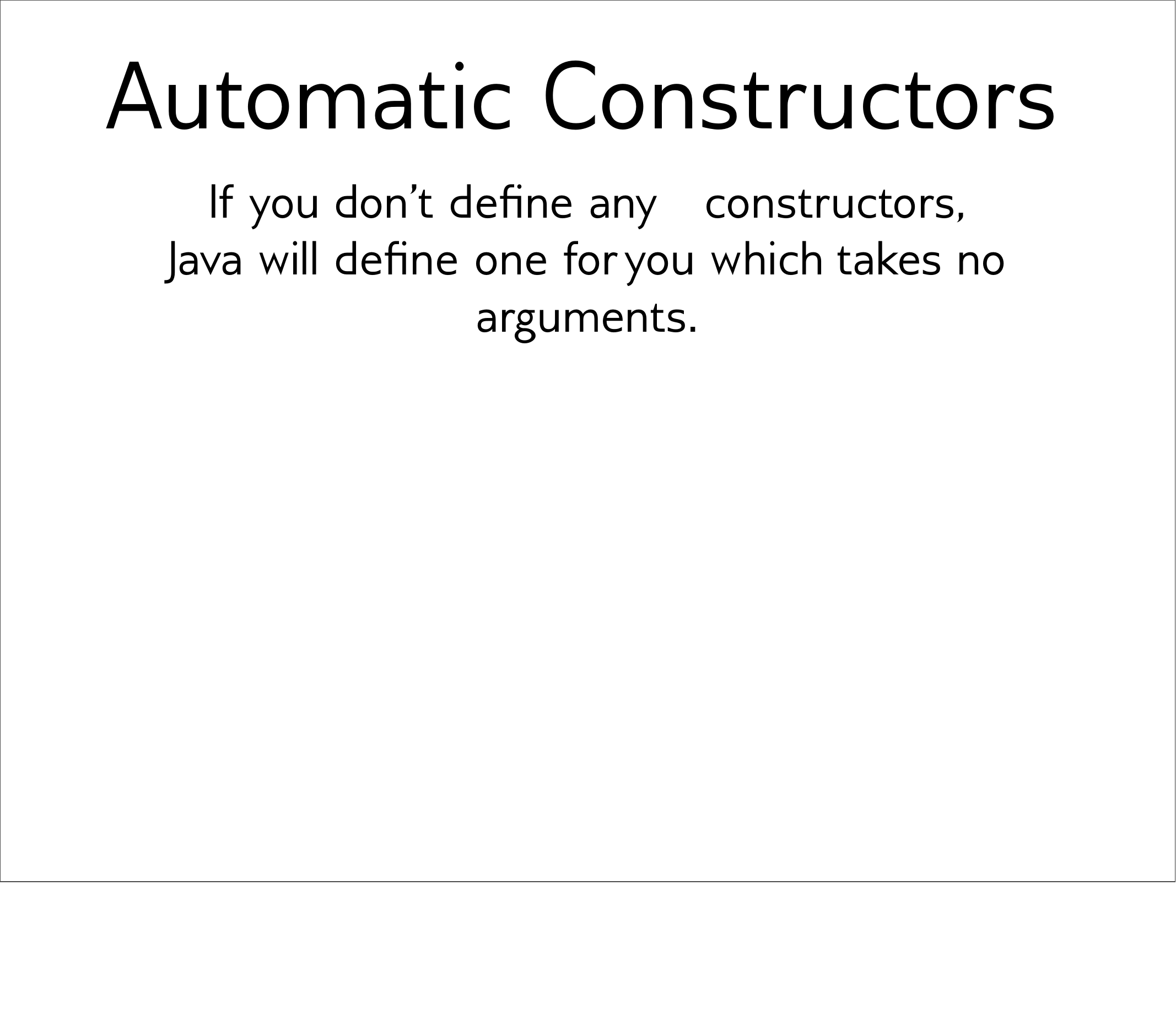

# Automatic	Constructors
If you don’t define any	constructors,
Java will define one for	you which	takes no arguments.